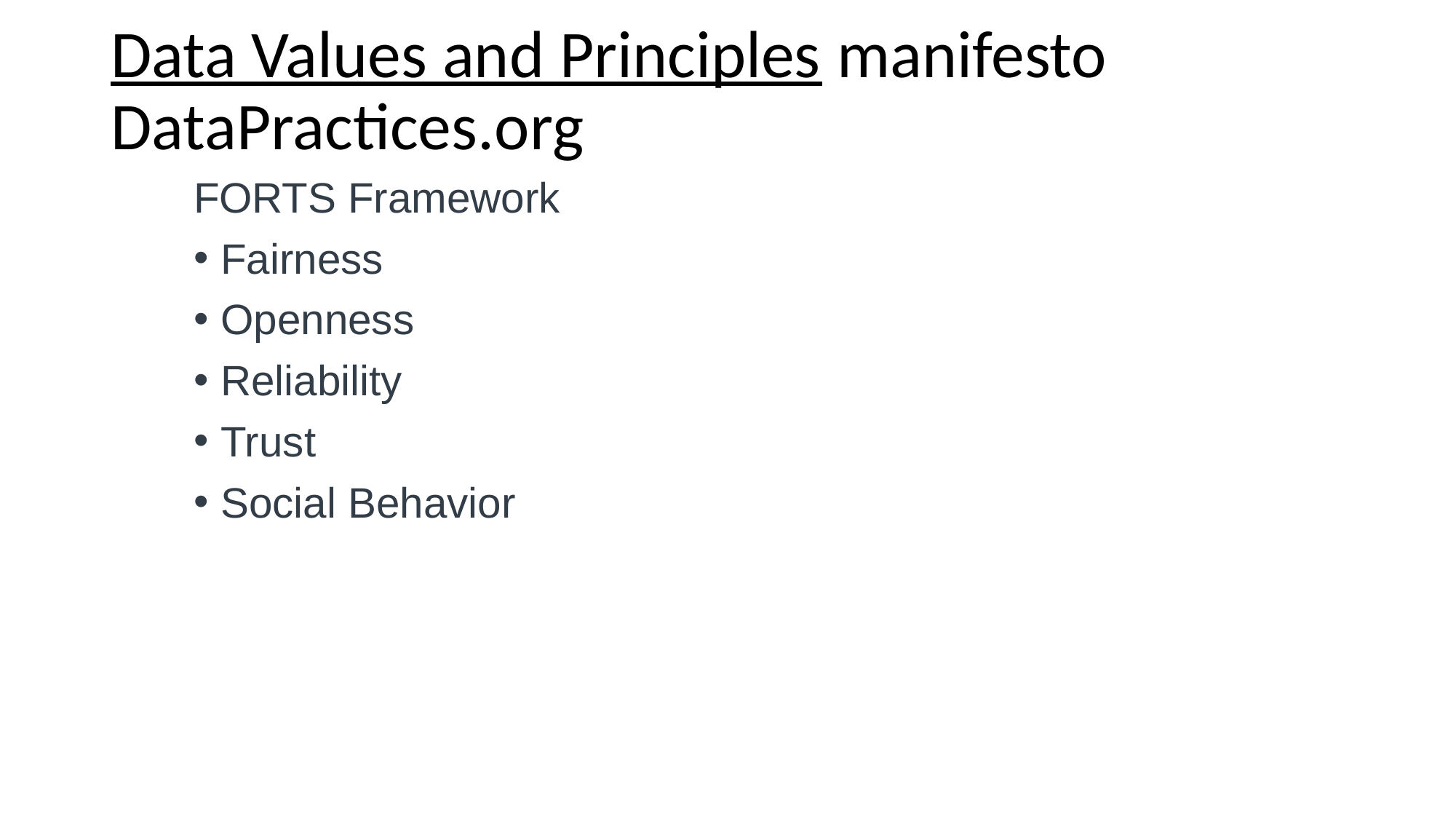

# Data Values and Principles manifesto DataPractices.org
FORTS Framework
Fairness
Openness
Reliability
Trust
Social Behavior